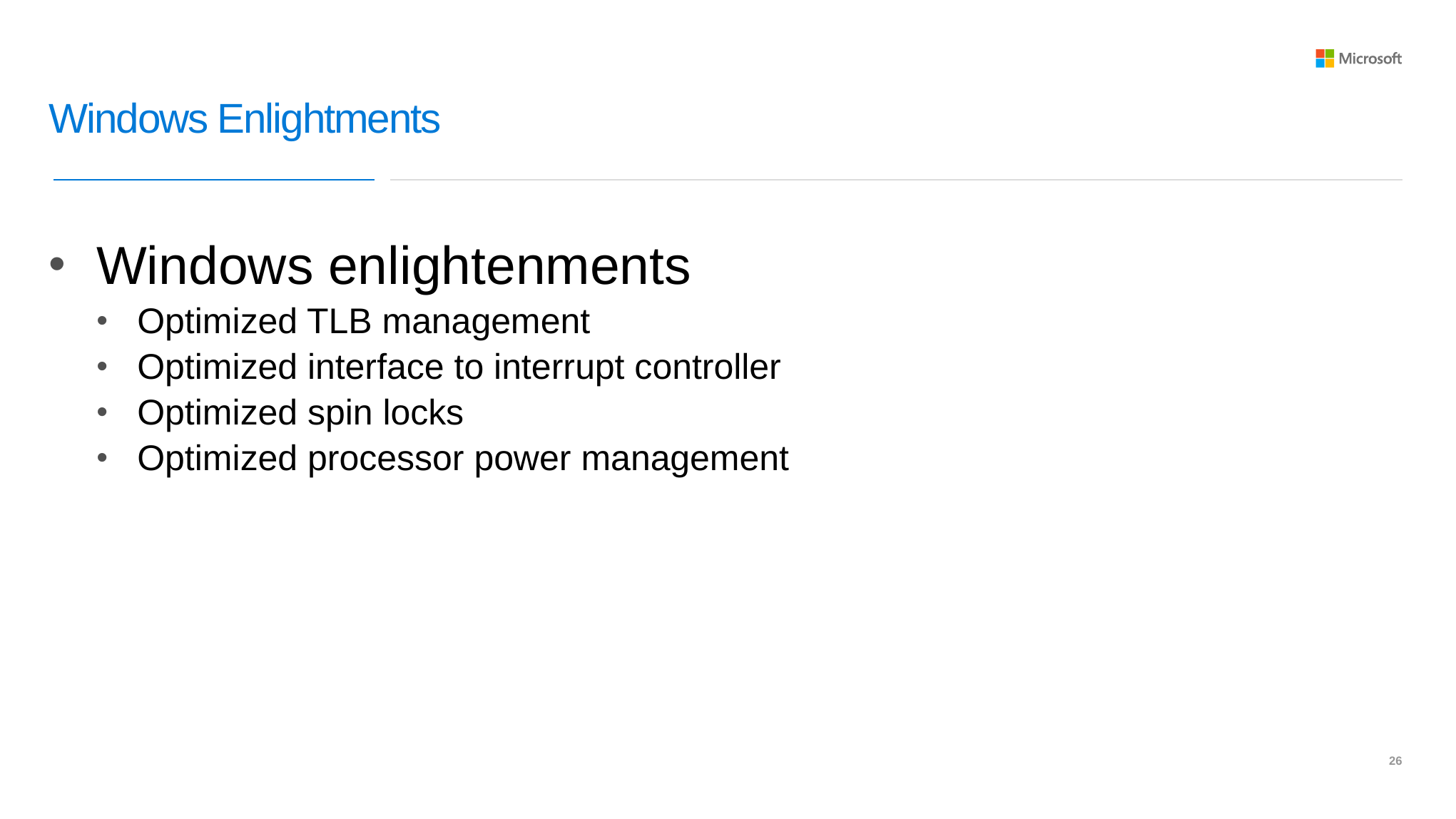

# Windows Enlightments
Windows enlightenments
Optimized TLB management
Optimized interface to interrupt controller
Optimized spin locks
Optimized processor power management
26